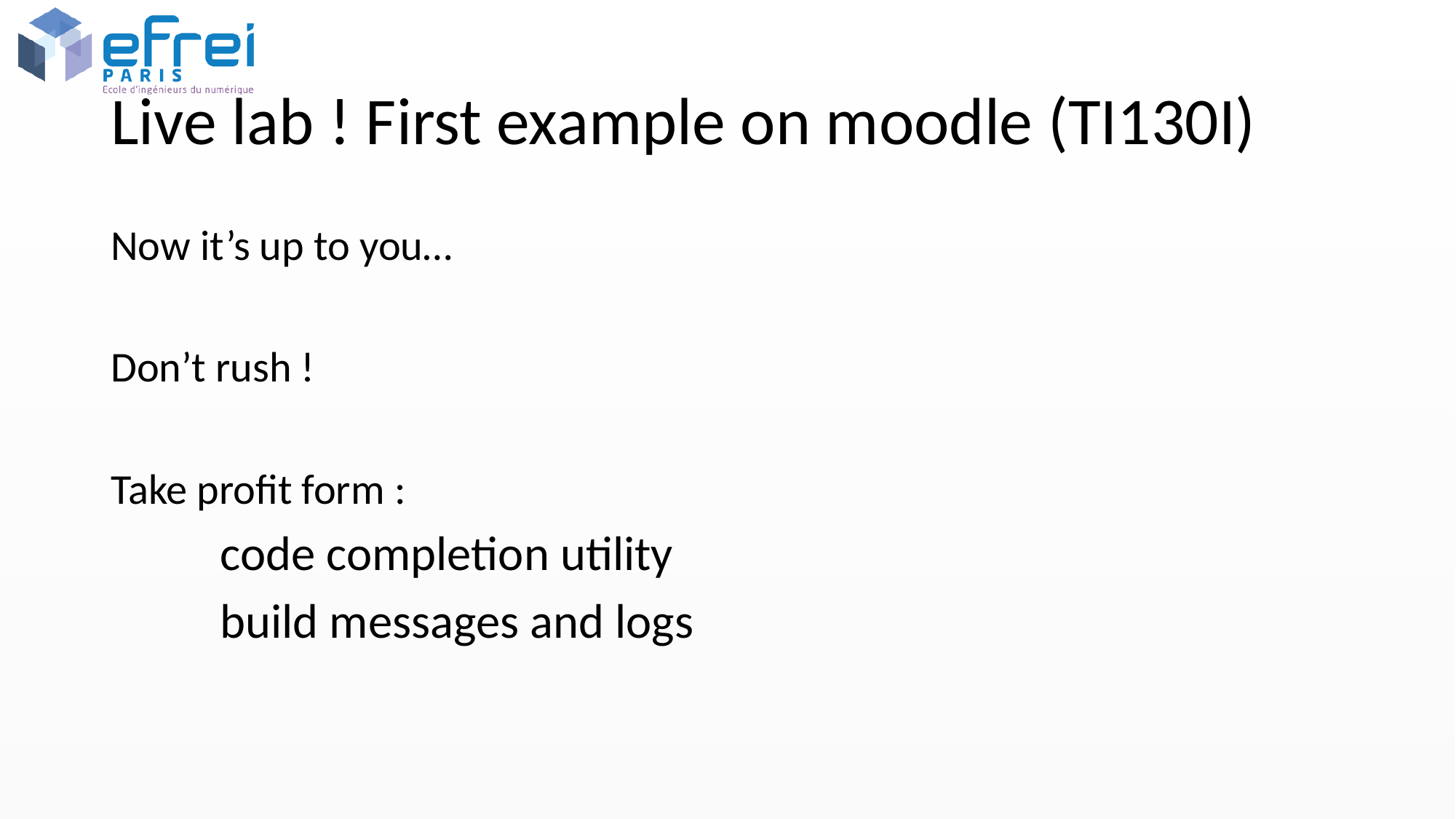

# Live lab ! First example on moodle (TI130I)
Now it’s up to you…

Don’t rush !

Take profit form :
	code completion utility
	build messages and logs